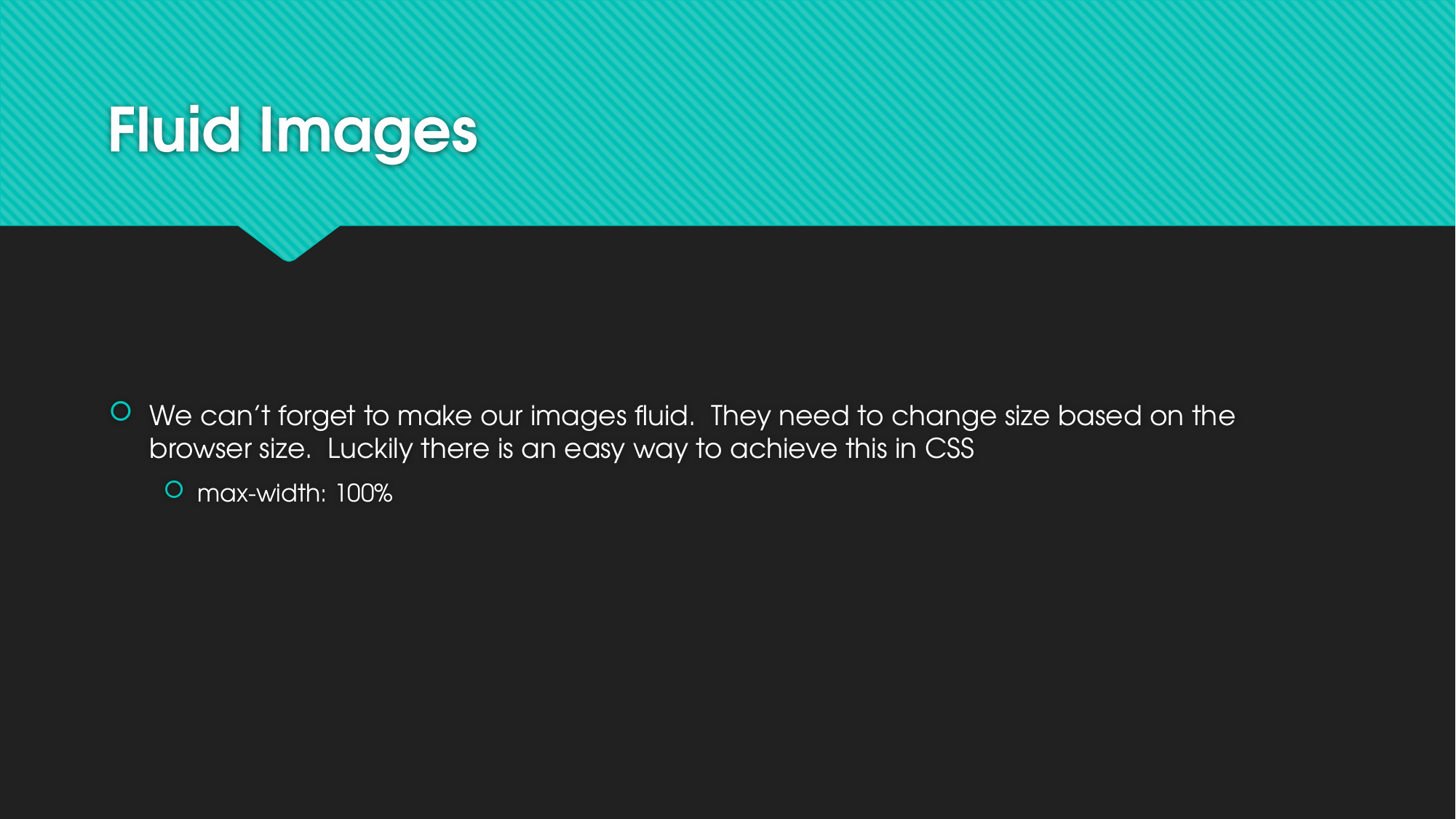

# Fluid Images
We can’t forget to make our images fluid.  They need to change size based on the browser size.  Luckily there is an easy way to achieve this in CSS
max-width: 100%